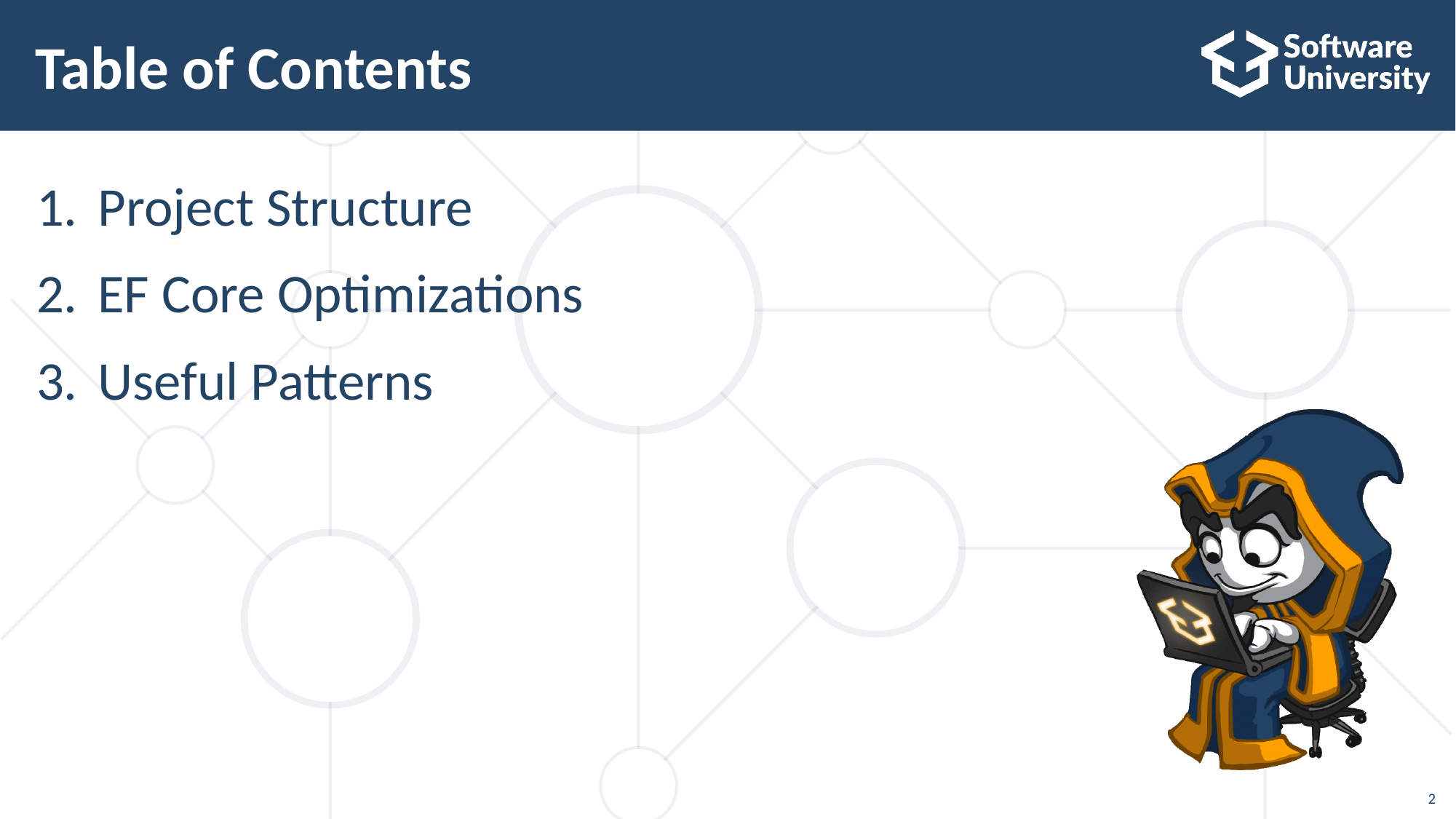

# Table of Contents
Project Structure
EF Core Optimizations
Useful Patterns

2